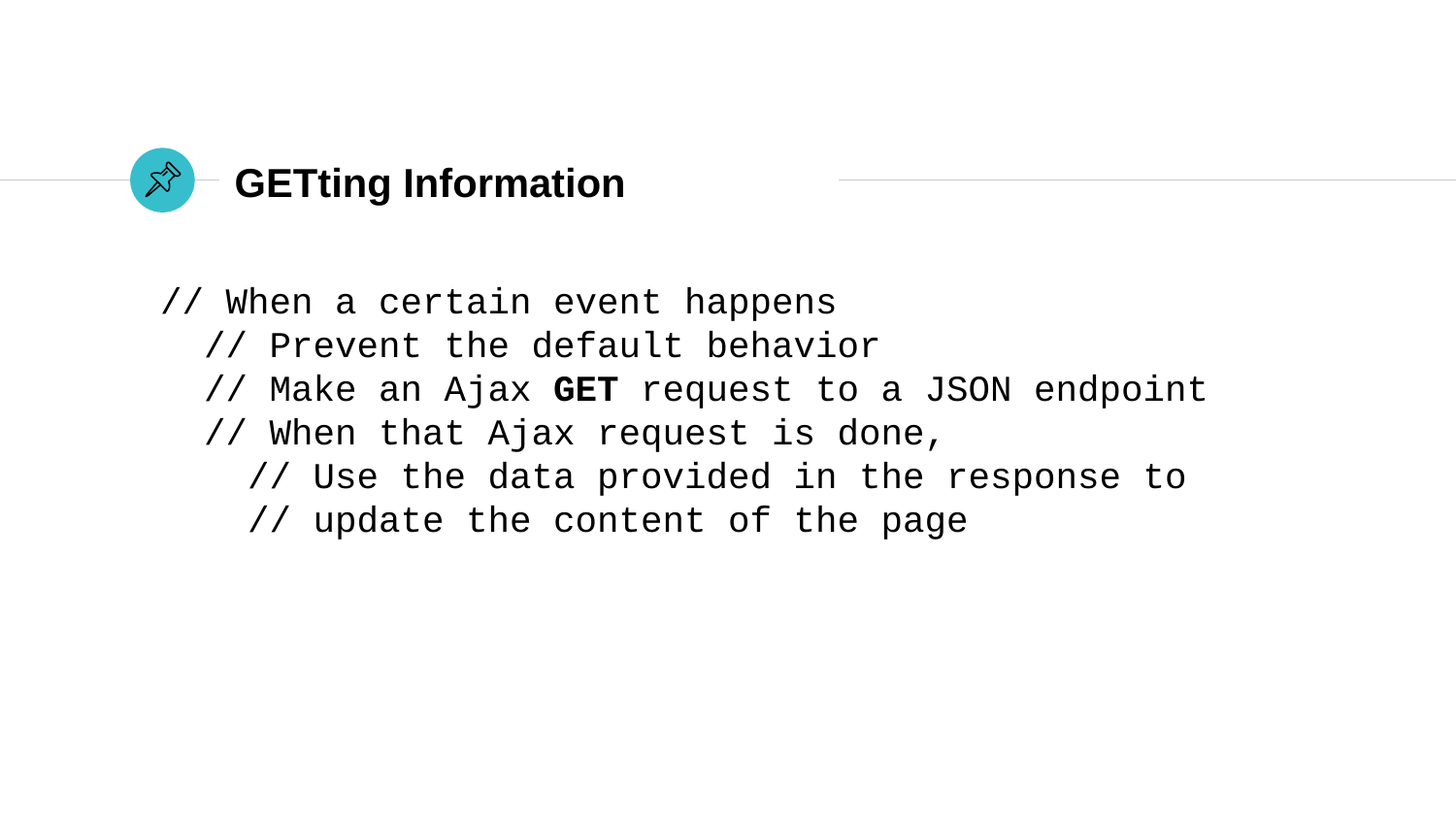

# GETting Information

// When a certain event happens
  // Prevent the default behavior
  // Make an Ajax GET request to a JSON endpoint
  // When that Ajax request is done,
    // Use the data provided in the response to
    // update the content of the page